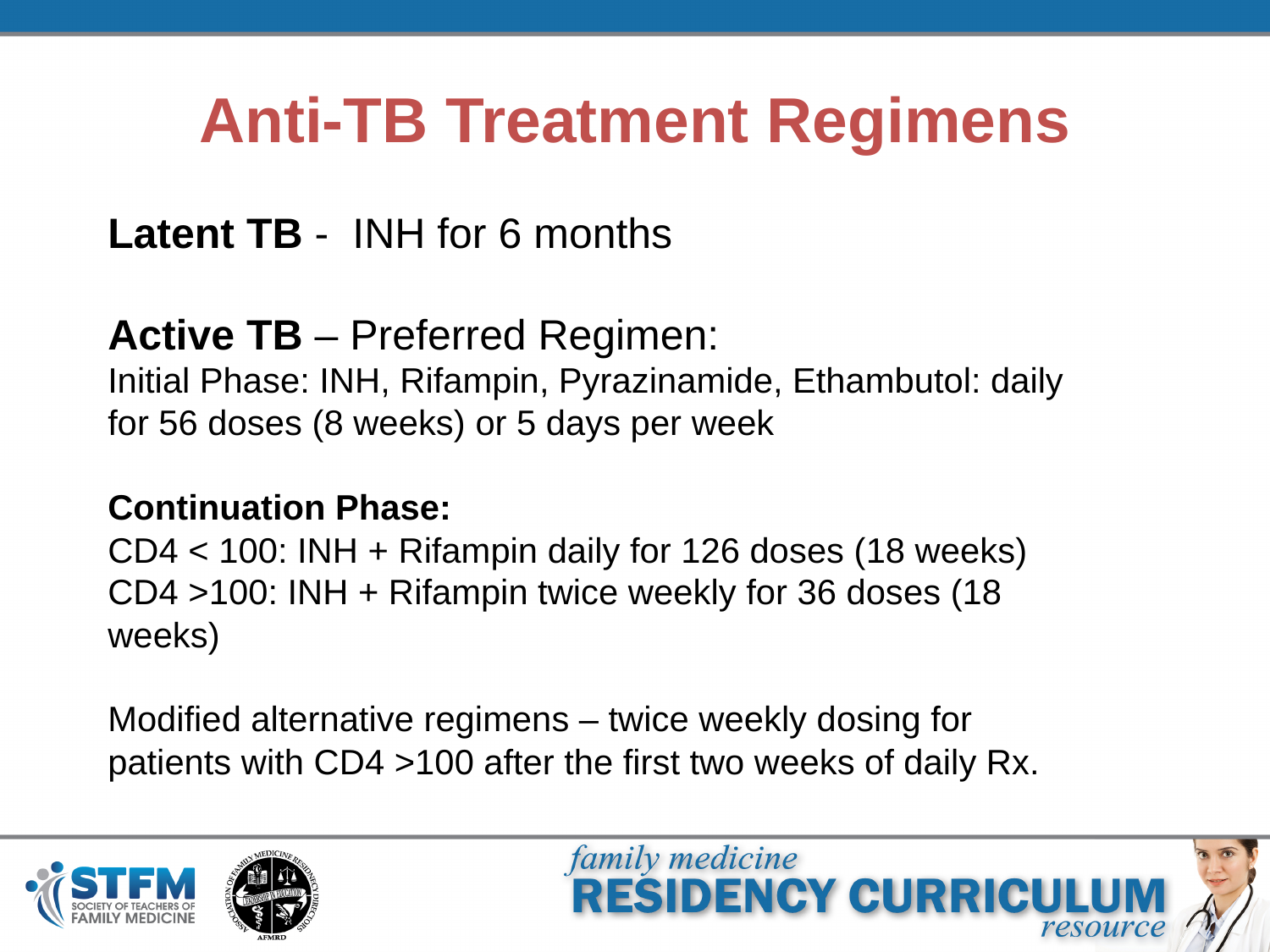

# Anti-TB Treatment Regimens
Latent TB -  INH for 6 months

Active TB – Preferred Regimen:
Initial Phase: INH, Rifampin, Pyrazinamide, Ethambutol: daily for 56 doses (8 weeks) or 5 days per week

Continuation Phase:
CD4 < 100: INH + Rifampin daily for 126 doses (18 weeks)
CD4 >100: INH + Rifampin twice weekly for 36 doses (18 weeks)

Modified alternative regimens – twice weekly dosing for patients with CD4 >100 after the first two weeks of daily Rx.